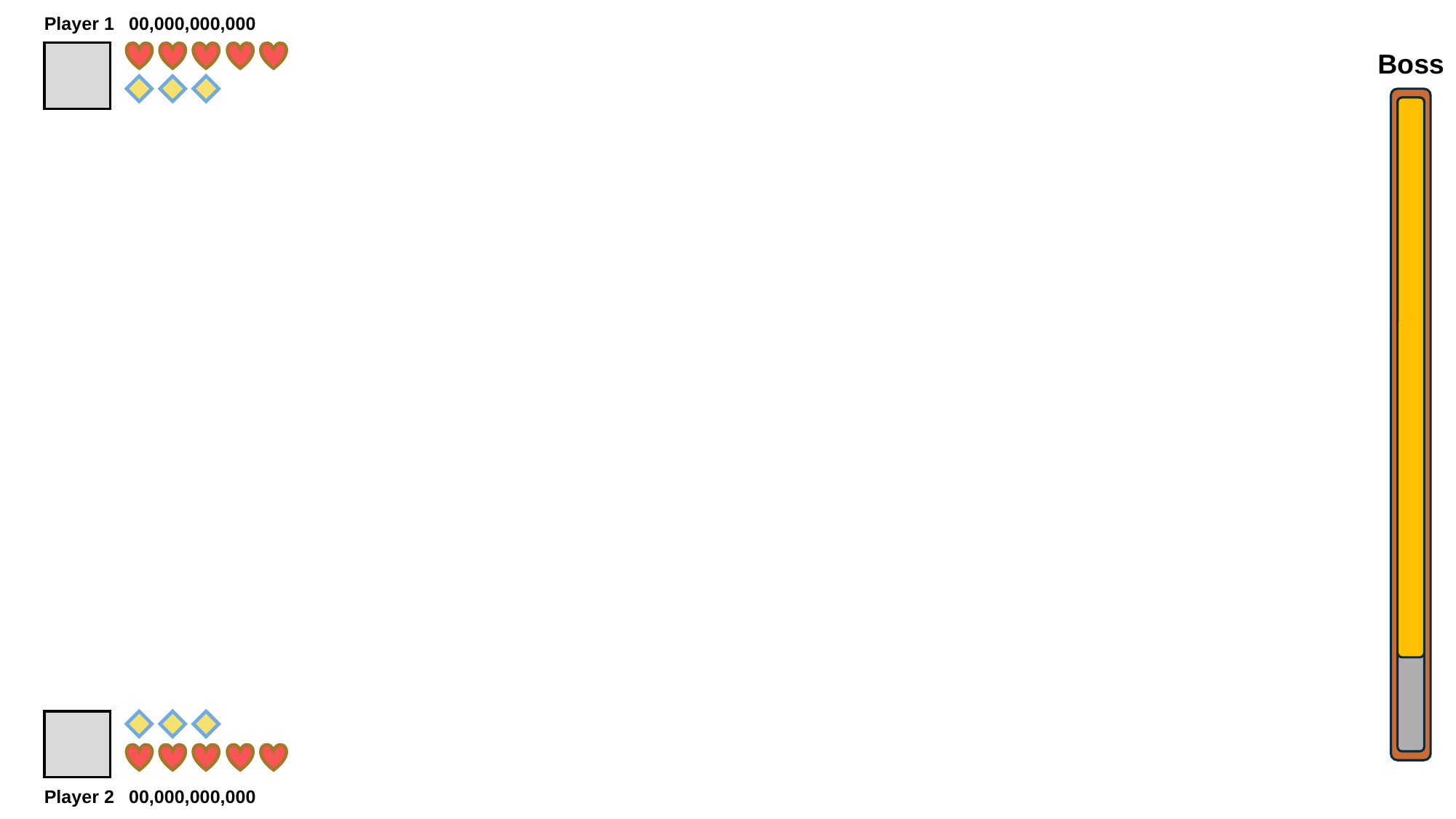

Player 1
00,000,000,000

Boss

Player 2
00,000,000,000